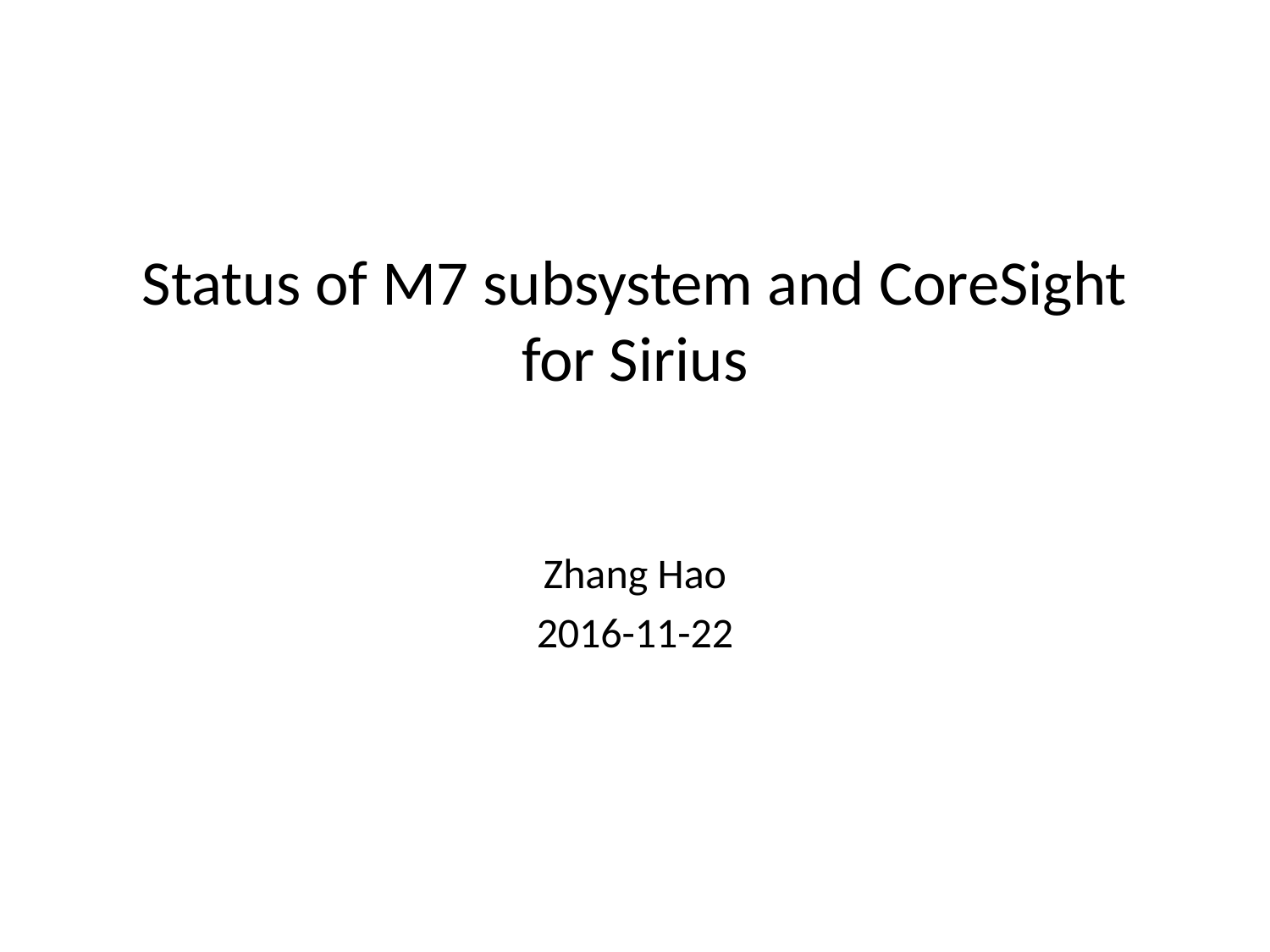

# Status of M7 subsystem and CoreSight for Sirius
Zhang Hao
2016-11-22